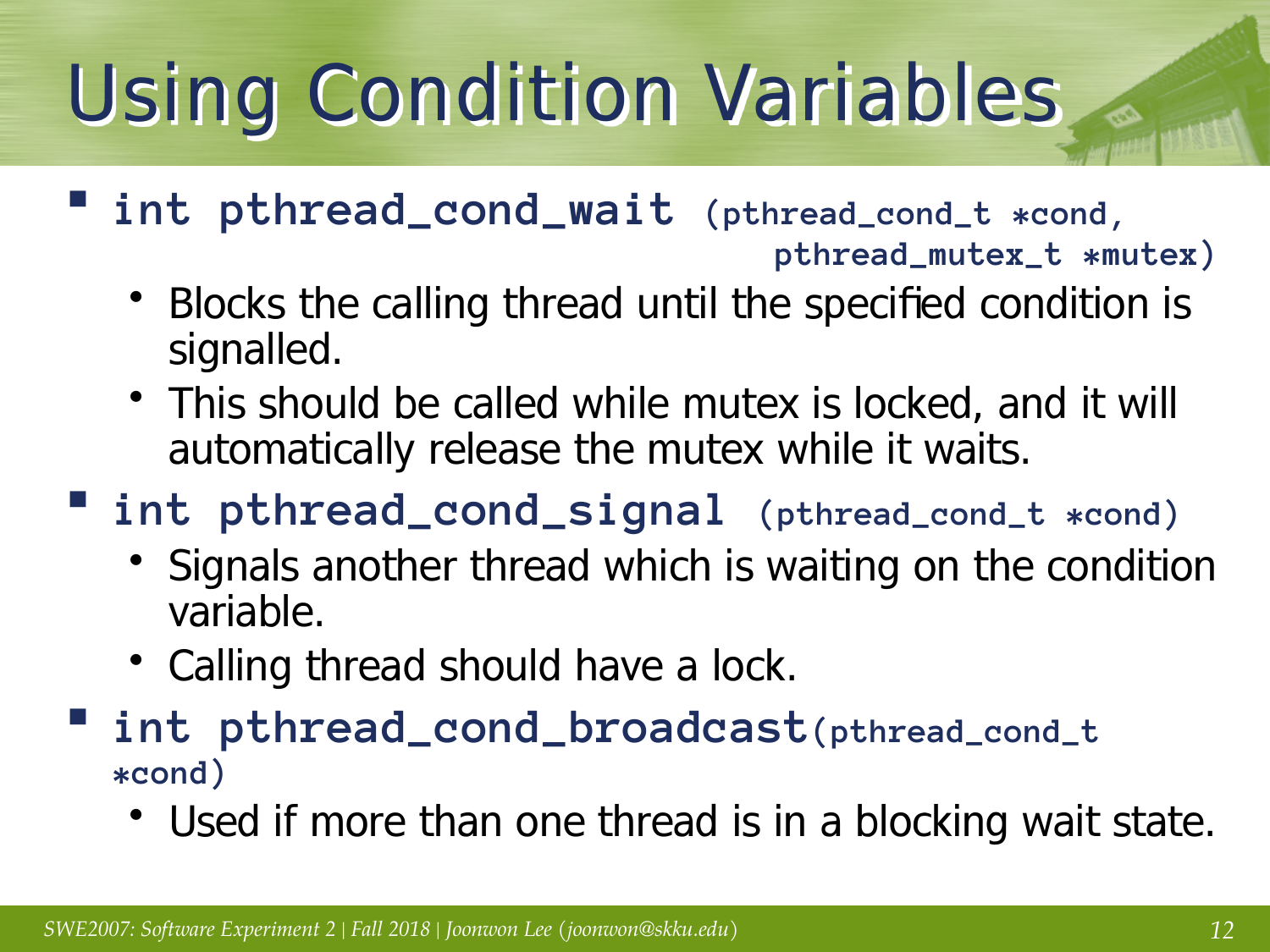

# Using Condition Variables
int pthread_cond_wait (pthread_cond_t *cond,
				        pthread_mutex_t *mutex)
Blocks the calling thread until the specified condition is signalled.
This should be called while mutex is locked, and it will automatically release the mutex while it waits.
int pthread_cond_signal (pthread_cond_t *cond)
Signals another thread which is waiting on the condition variable.
Calling thread should have a lock.
int pthread_cond_broadcast(pthread_cond_t *cond)
Used if more than one thread is in a blocking wait state.